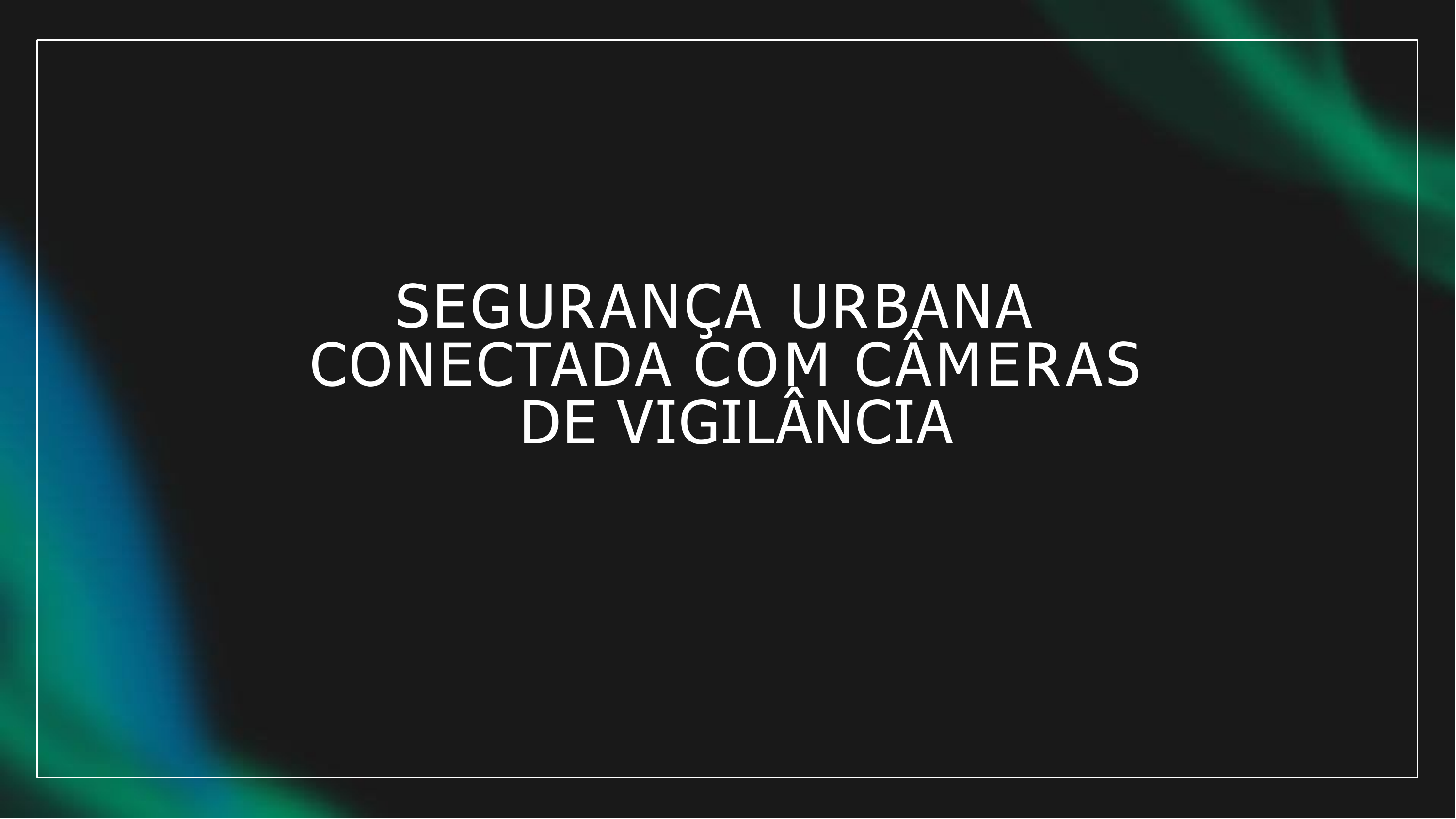

# SEGURANÇA URBANA  CONECTADA COM CÂMERAS  DE VIGILÂNCIA